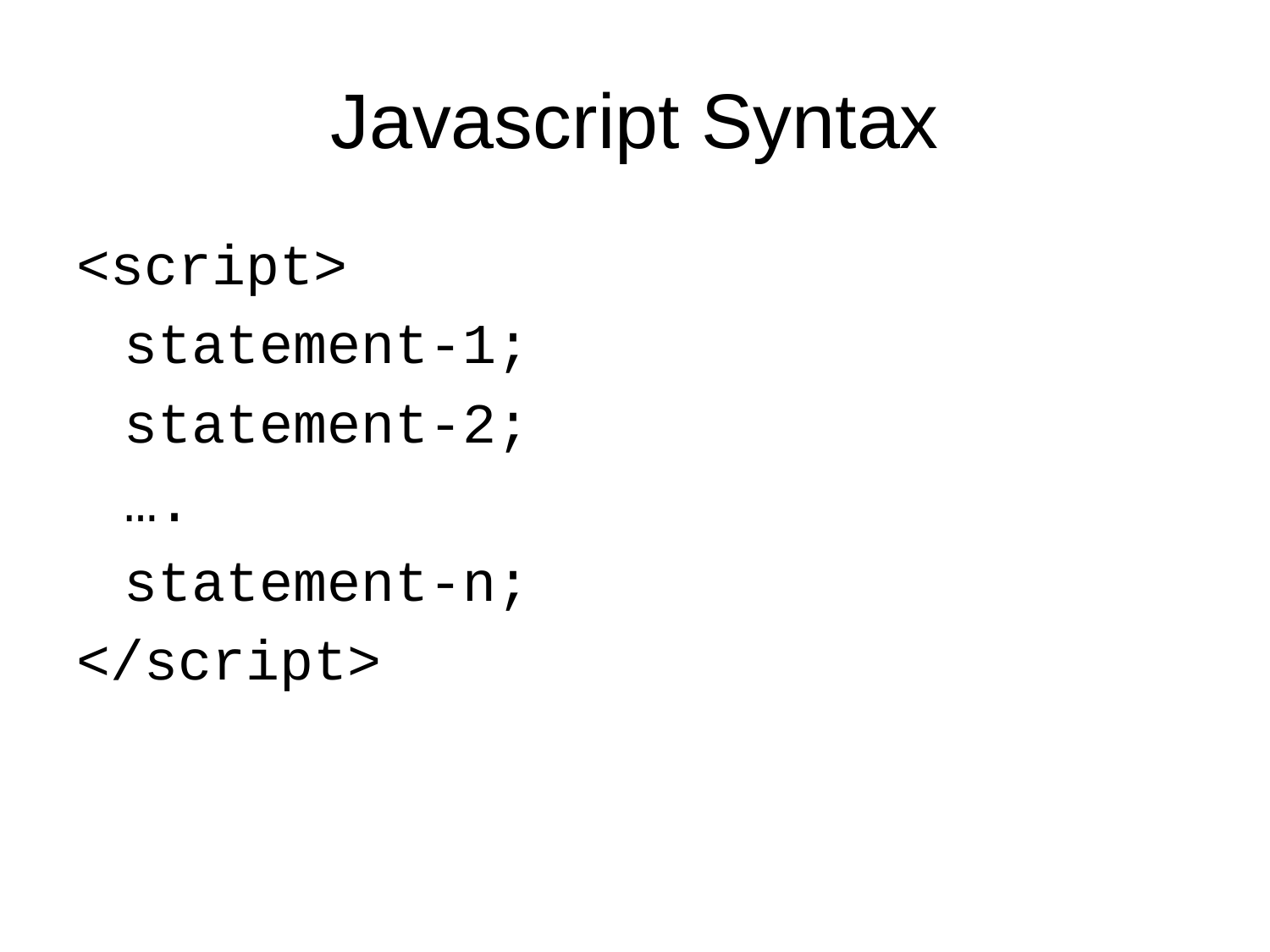

# Javascript Syntax
<script>
	statement-1;
	statement-2;
	….
	statement-n;
</script>